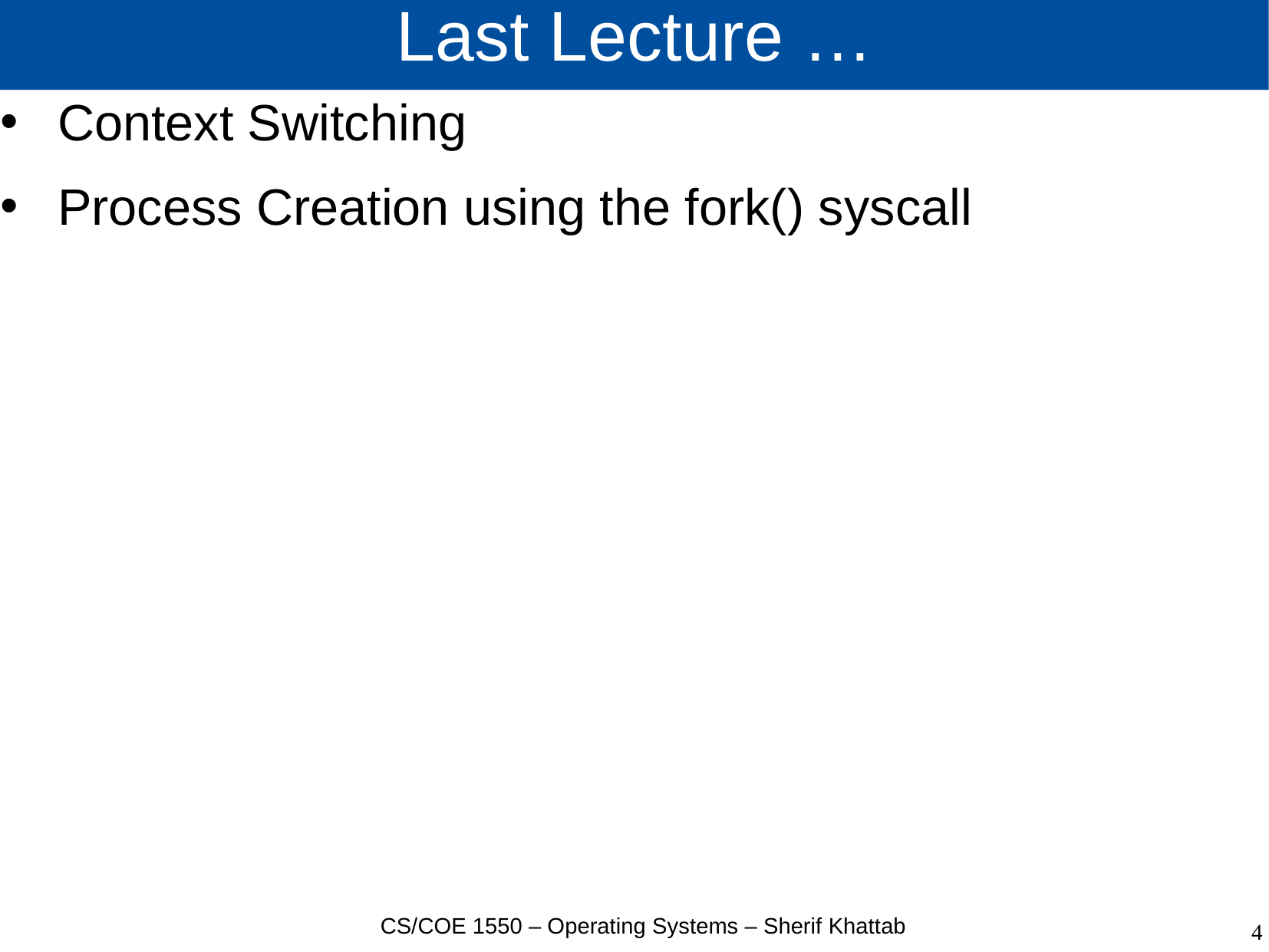

# Last Lecture …
Context Switching
Process Creation using the fork() syscall
CS/COE 1550 – Operating Systems – Sherif Khattab
4